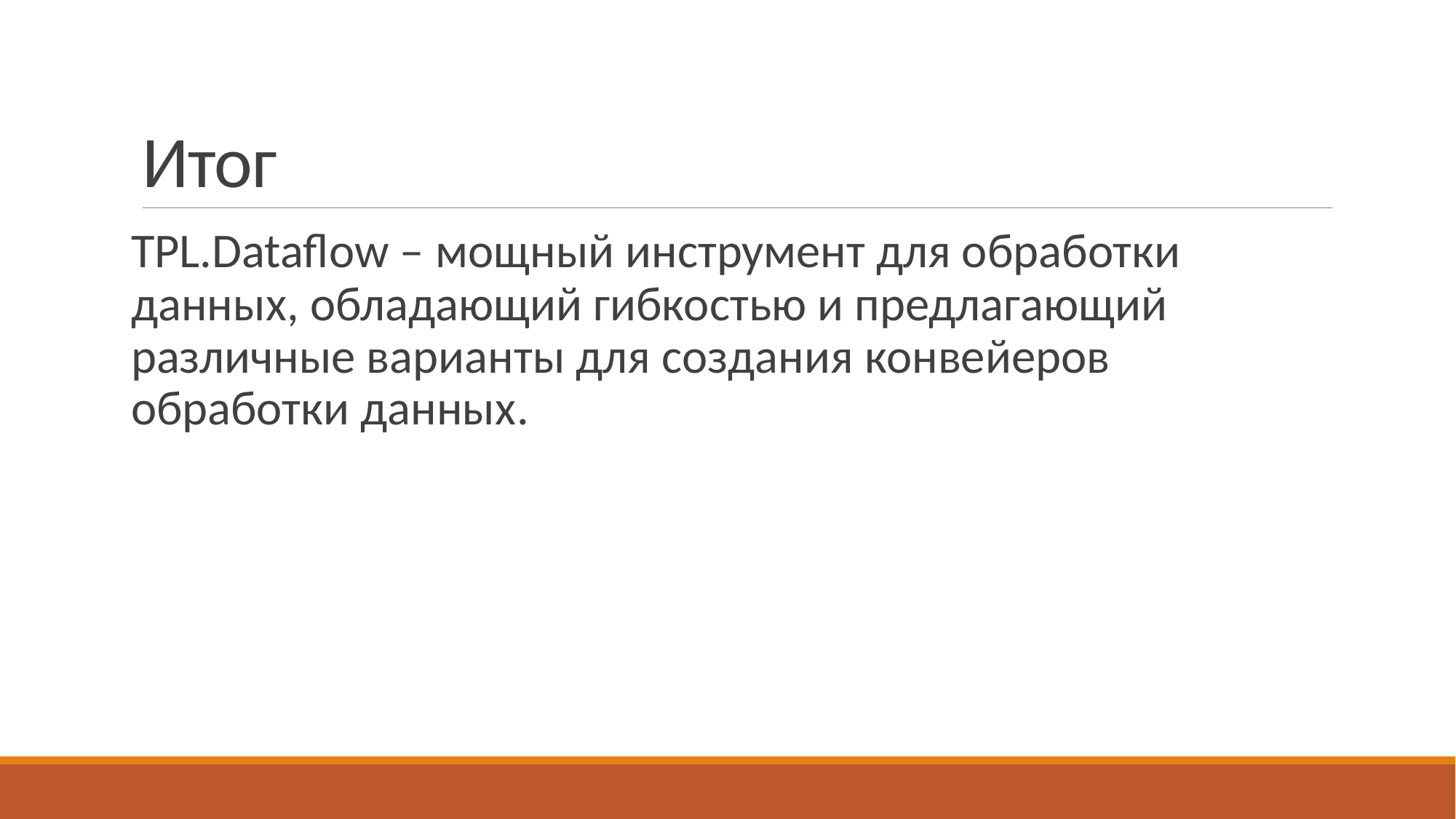

# Итог
TPL.Dataflow – мощный инструмент для обработки данных, обладающий гибкостью и предлагающий различные варианты для создания конвейеров обработки данных.